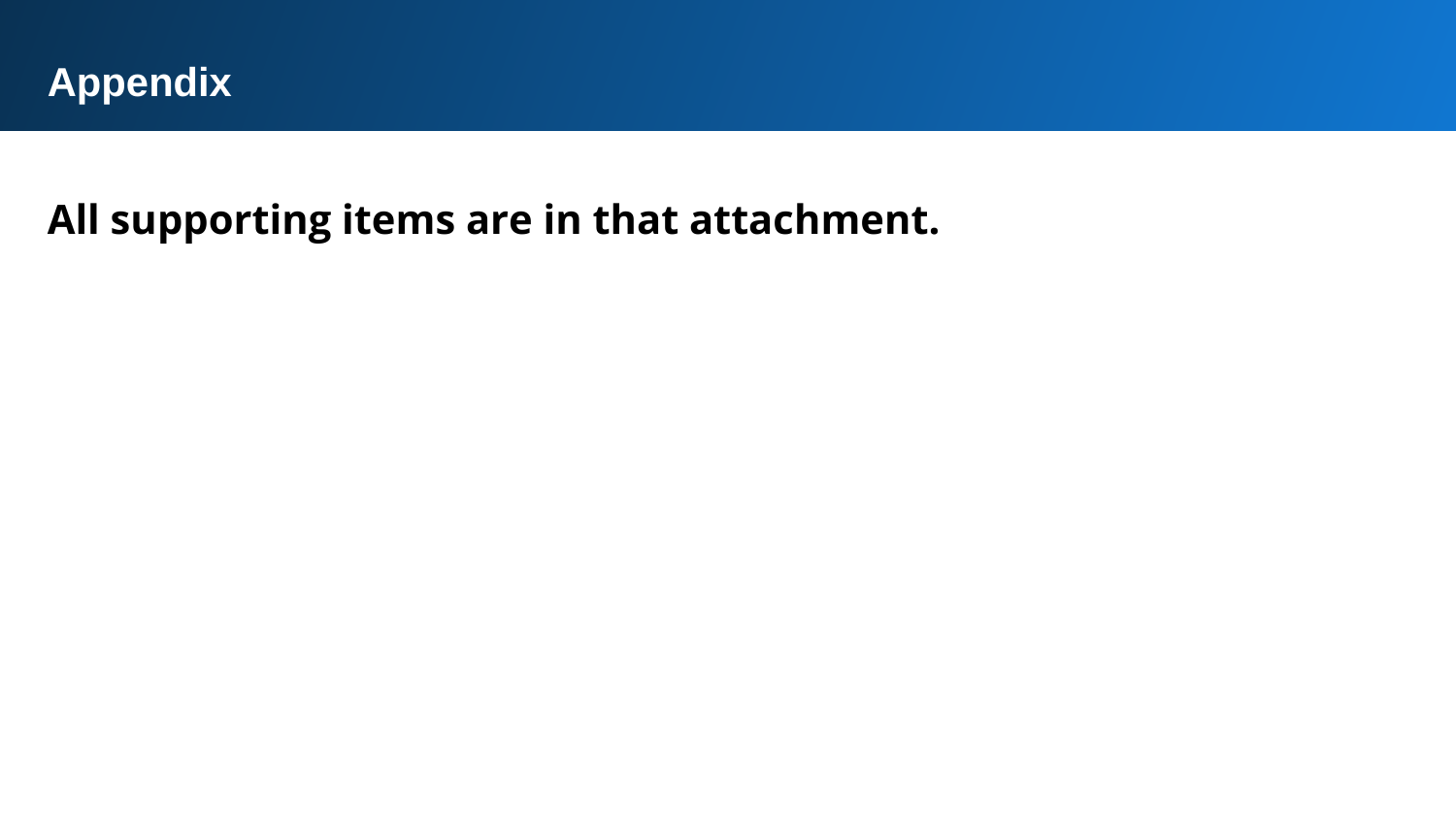

Appendix
All supporting items are in that attachment.